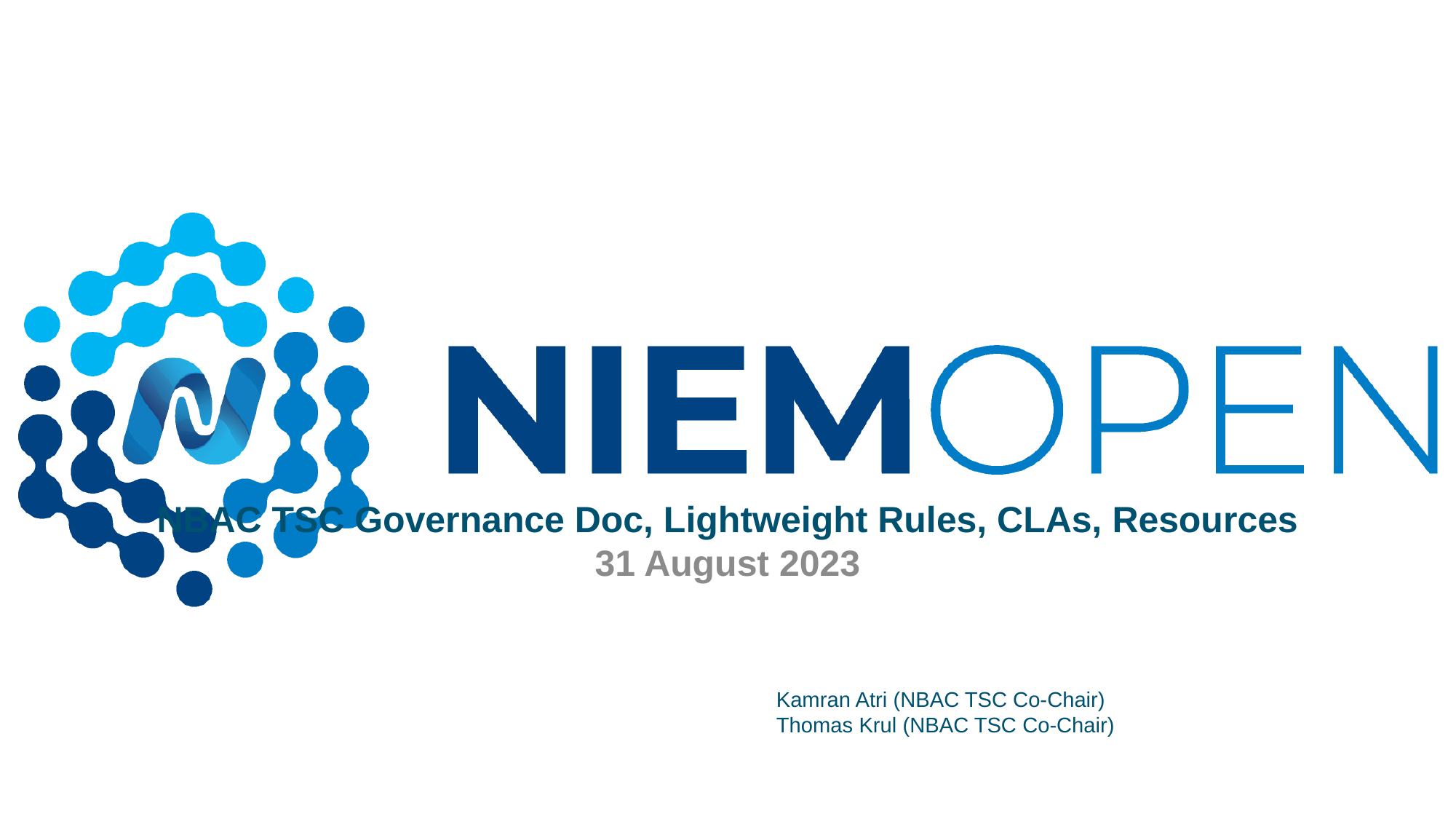

NBAC TSC Governance Doc, Lightweight Rules, CLAs, Resources
31 August 2023
Kamran Atri (NBAC TSC Co-Chair)
Thomas Krul (NBAC TSC Co-Chair)